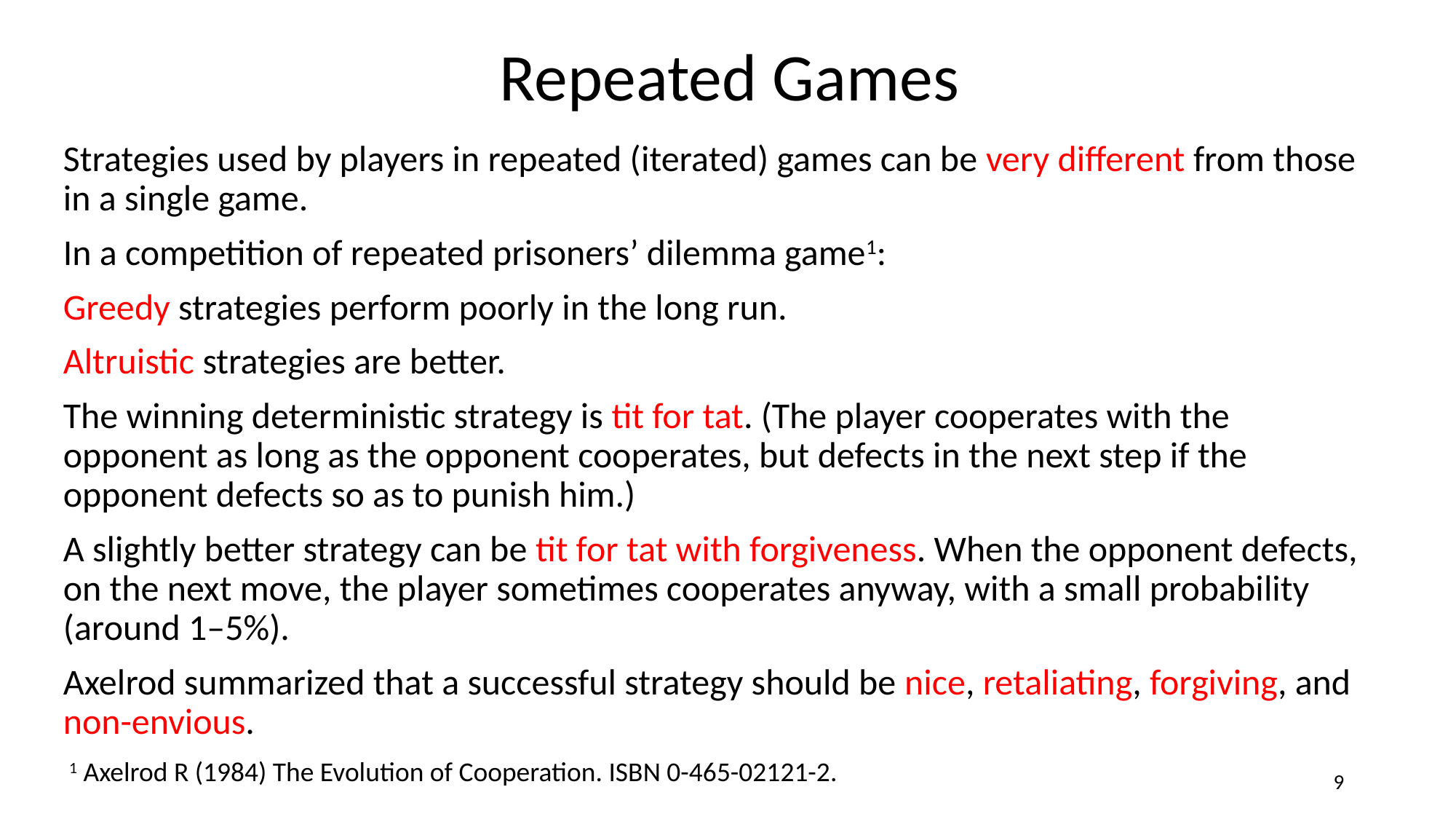

# Repeated Games
Strategies used by players in repeated (iterated) games can be very different from those in a single game.
In a competition of repeated prisoners’ dilemma game1:
Greedy strategies perform poorly in the long run.
Altruistic strategies are better.
The winning deterministic strategy is tit for tat. (The player cooperates with the opponent as long as the opponent cooperates, but defects in the next step if the opponent defects so as to punish him.)
A slightly better strategy can be tit for tat with forgiveness. When the opponent defects, on the next move, the player sometimes cooperates anyway, with a small probability (around 1–5%).
Axelrod summarized that a successful strategy should be nice, retaliating, forgiving, and non-envious.

 1 Axelrod R (1984) The Evolution of Cooperation. ISBN 0-465-02121-2.
9